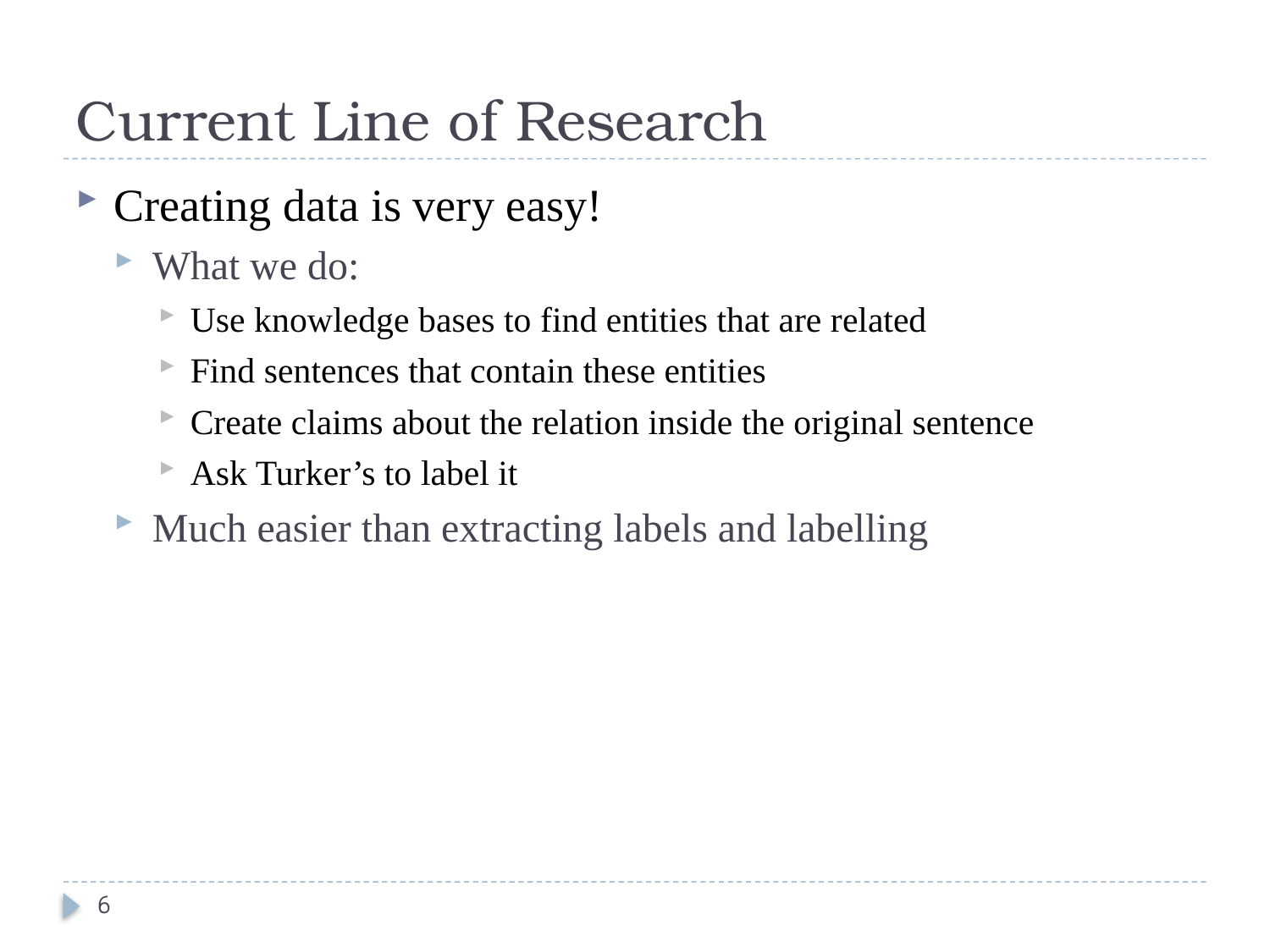

# Current Line of Research
Creating data is very easy!
What we do:
Use knowledge bases to find entities that are related
Find sentences that contain these entities
Create claims about the relation inside the original sentence
Ask Turker’s to label it
Much easier than extracting labels and labelling

6